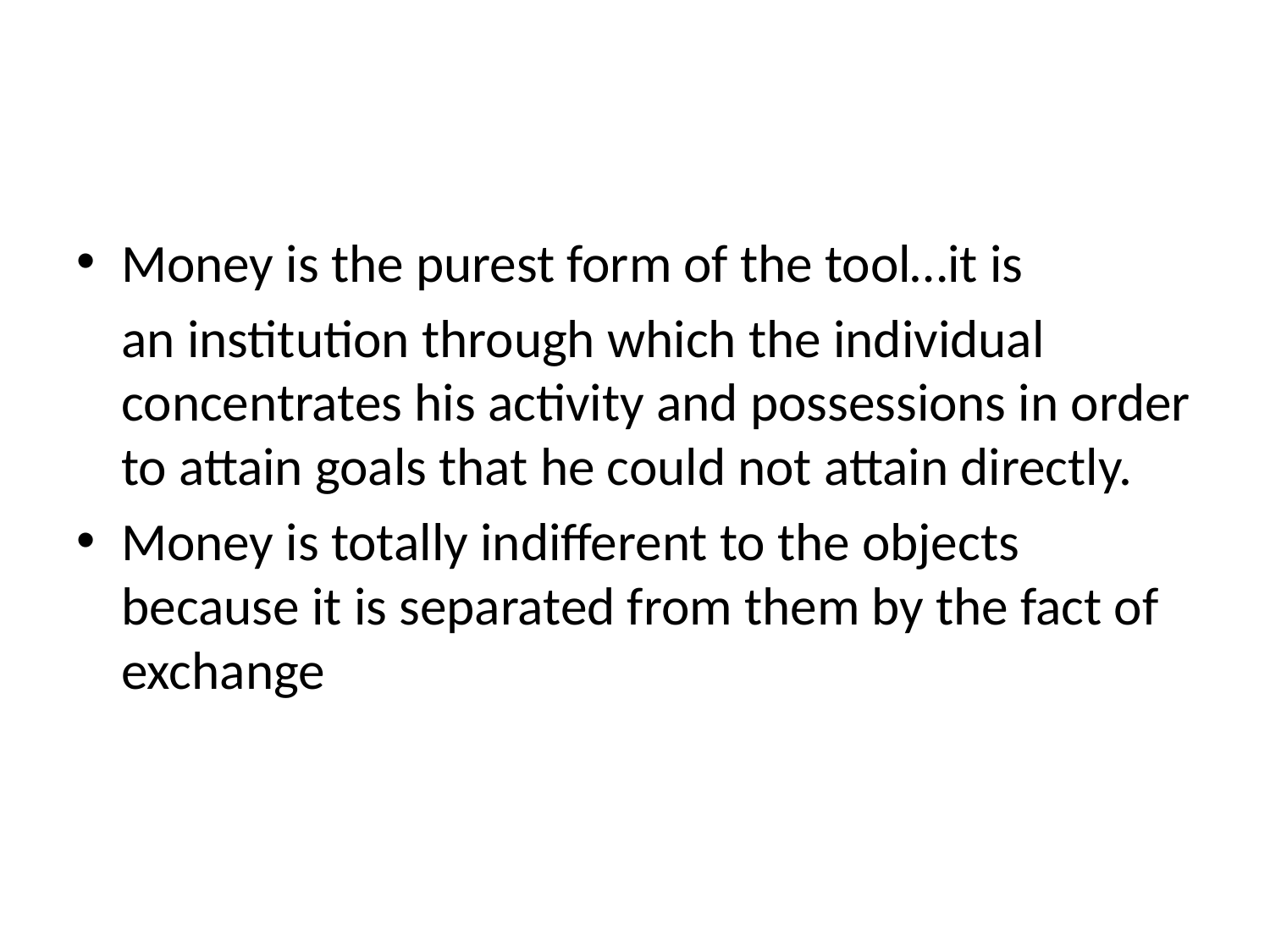

#
Money is the purest form of the tool…it is
	an institution through which the individual concentrates his activity and possessions in order to attain goals that he could not attain directly.
Money is totally indifferent to the objects because it is separated from them by the fact of exchange